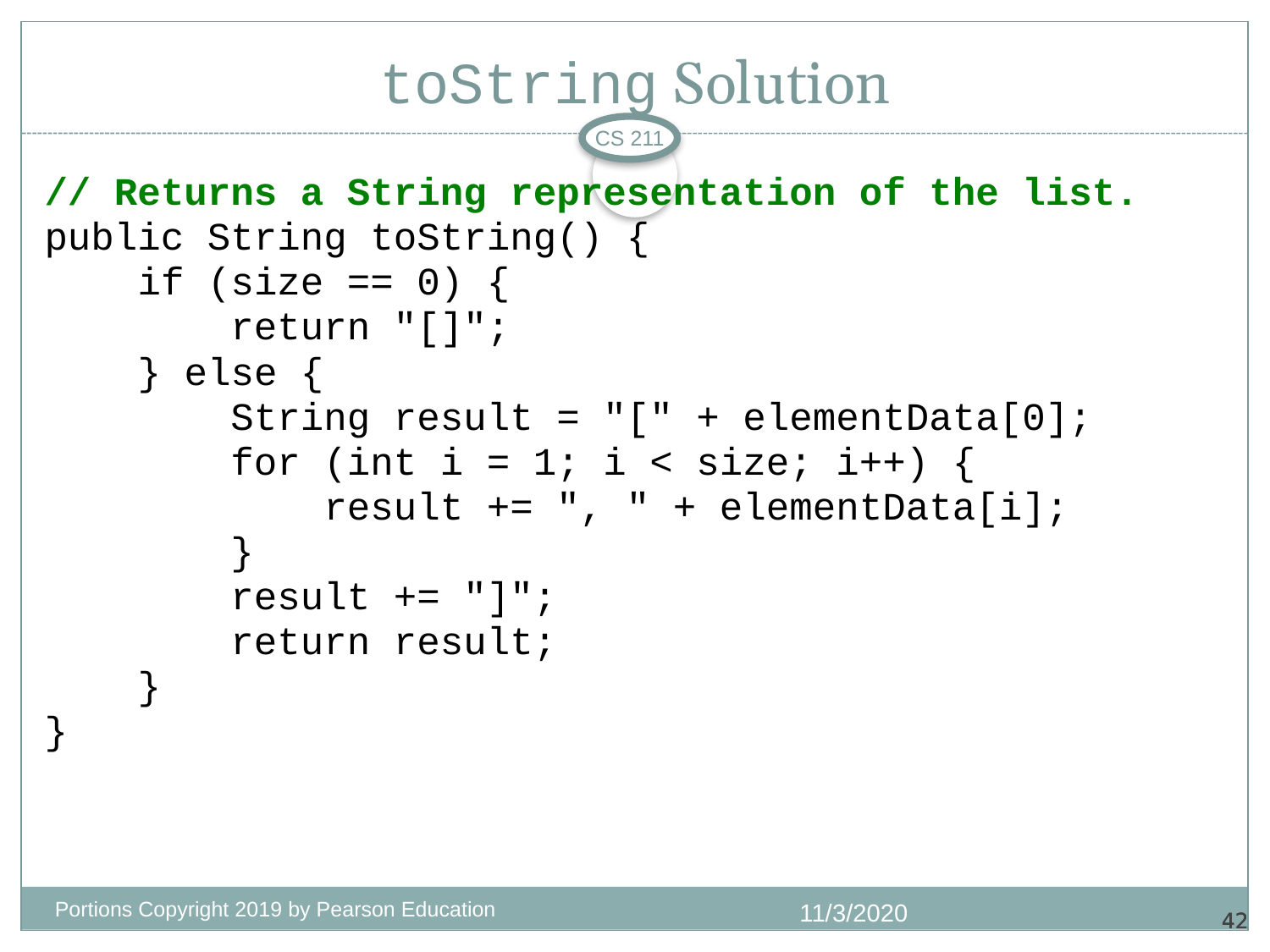

# toString Solution
CS 211
// Returns a String representation of the list.
public String toString() {
    if (size == 0) {
        return "[]";
    } else {
        String result = "[" + elementData[0];
        for (int i = 1; i < size; i++) {
            result += ", " + elementData[i];
        }
        result += "]";
        return result;
    }
}
Portions Copyright 2019 by Pearson Education
11/3/2020